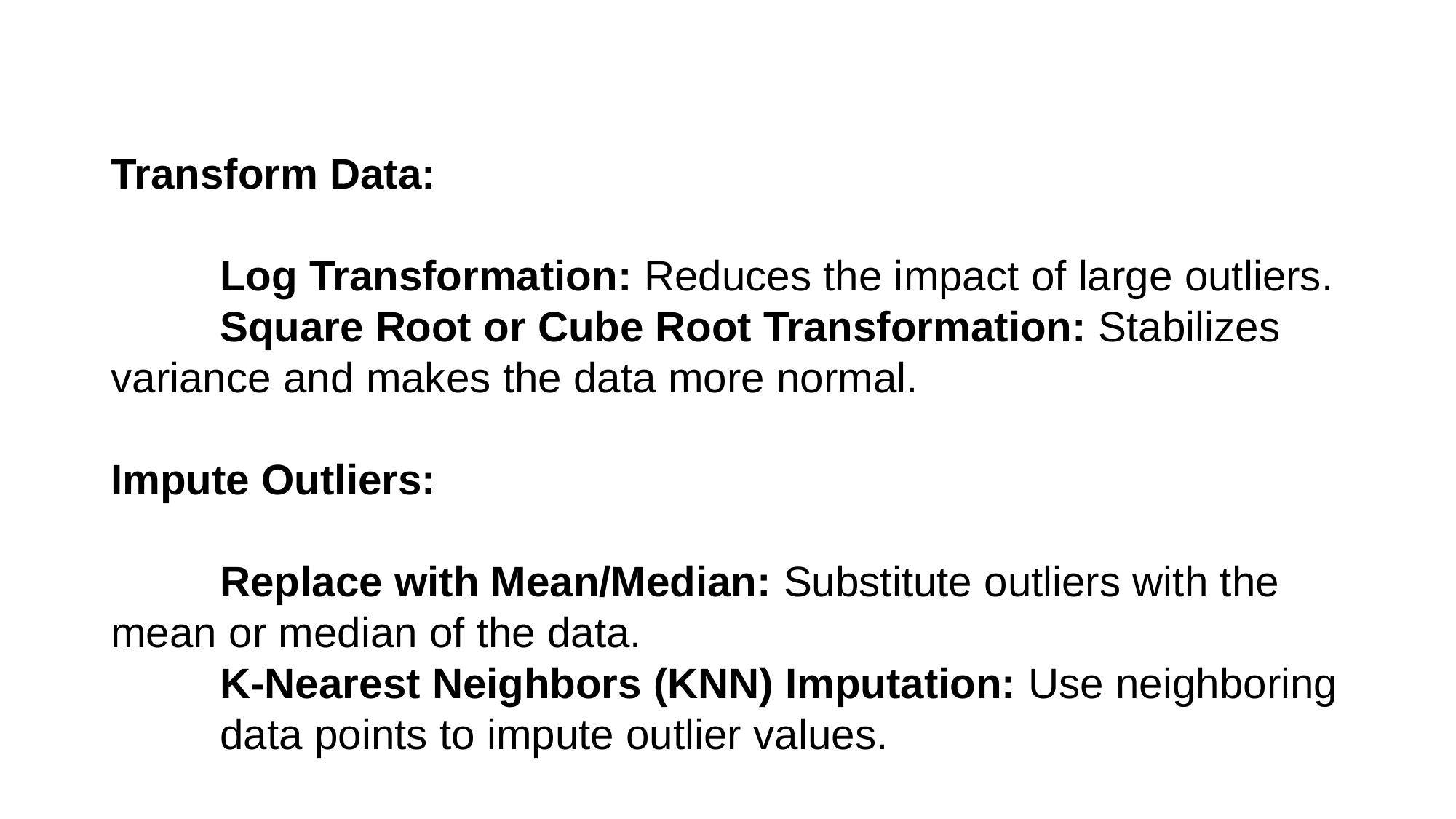

Transform Data:

	Log Transformation: Reduces the impact of large outliers.
	Square Root or Cube Root Transformation: Stabilizes 	variance and makes the data more normal.

Impute Outliers:

	Replace with Mean/Median: Substitute outliers with the 	mean or median of the data.
	K-Nearest Neighbors (KNN) Imputation: Use neighboring 	data points to impute outlier values.